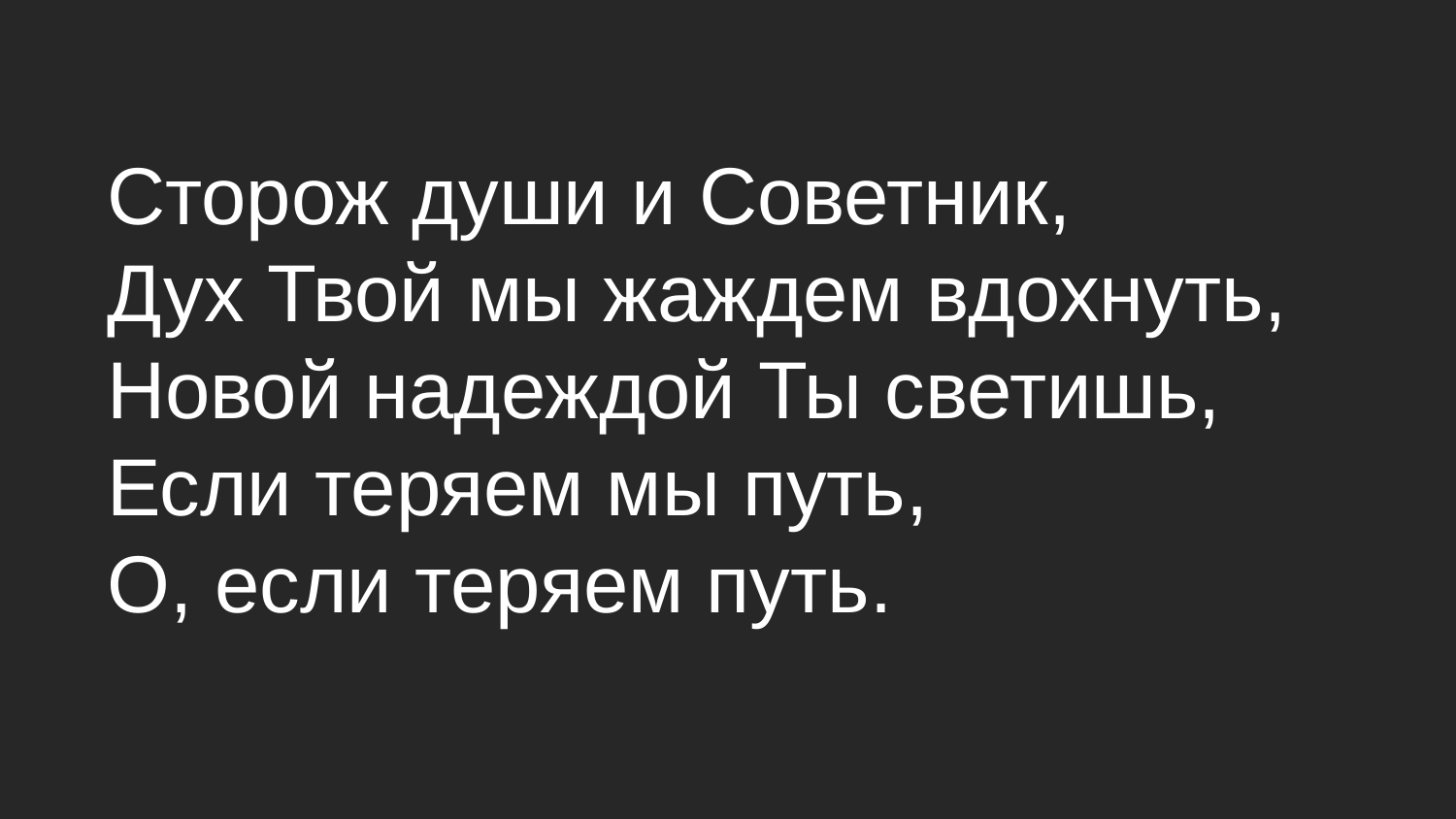

Сторож души и Советник,
Дух Твой мы жаждем вдохнуть,
Новой надеждой Ты светишь,
Если теряем мы путь,
О, если теряем путь.